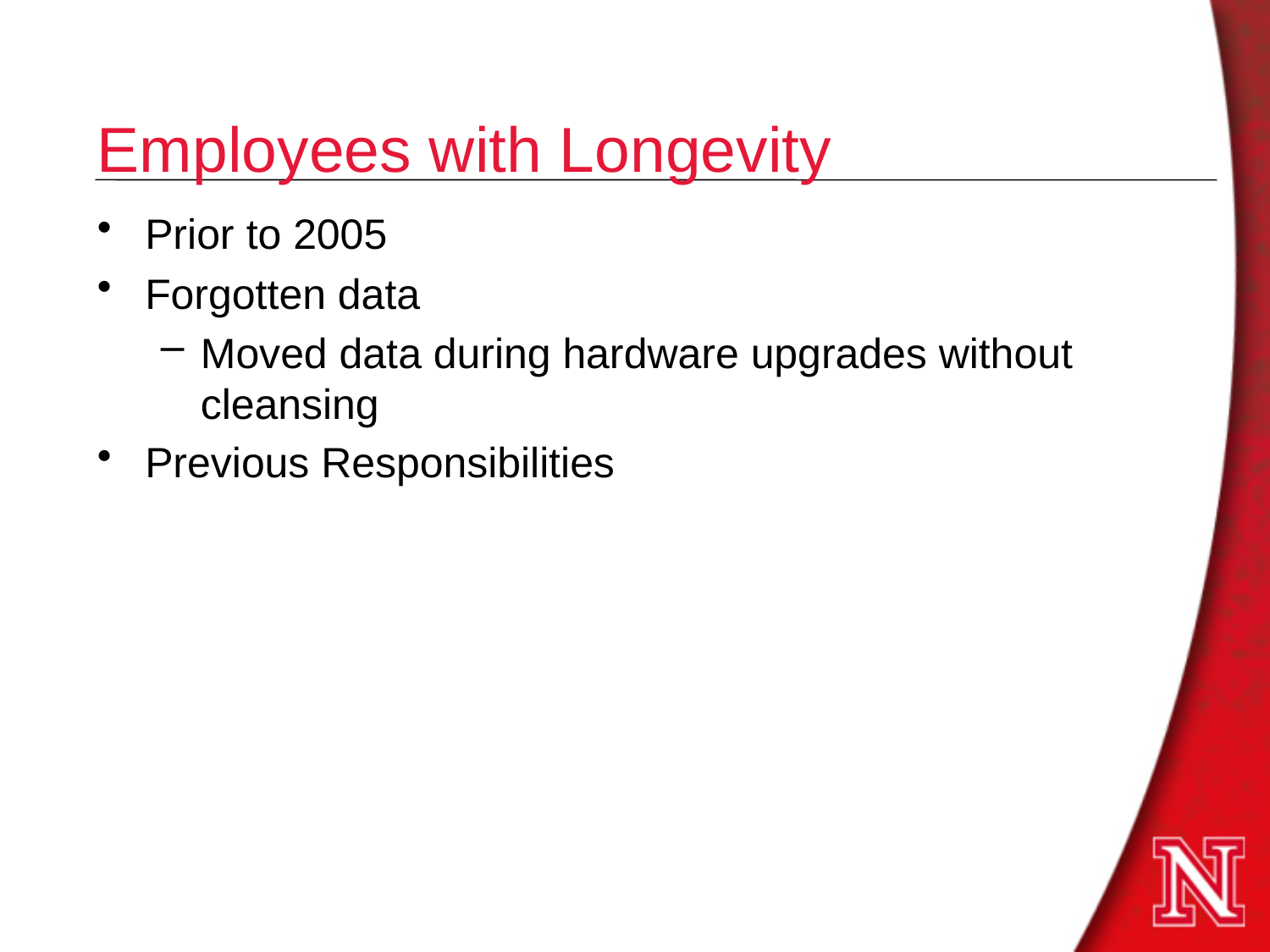

# Employees with Longevity
Prior to 2005
Forgotten data
Moved data during hardware upgrades without cleansing
Previous Responsibilities